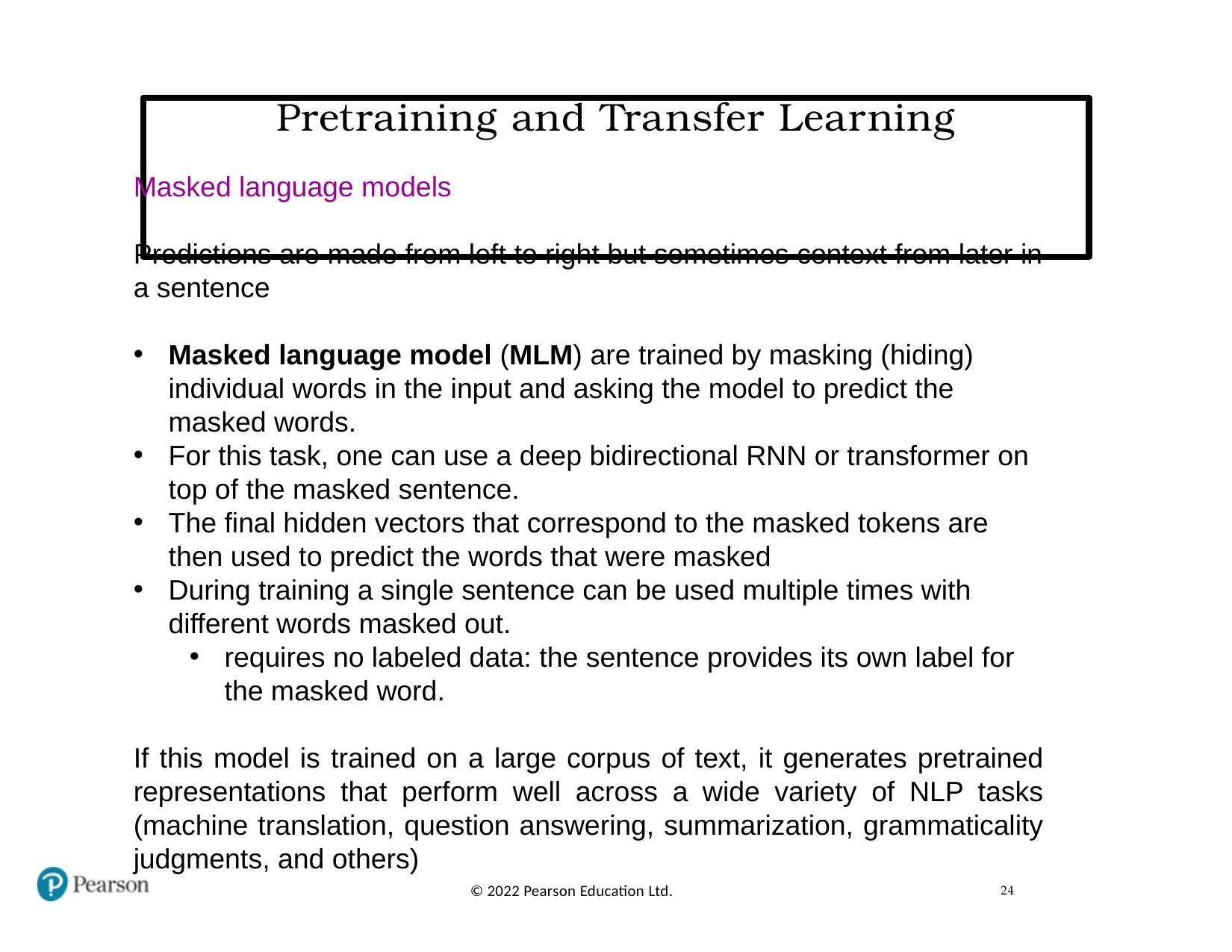

# Pretraining and Transfer Learning
Masked language models

Predictions are made from left to right but sometimes context from later in a sentence

Masked language model (MLM) are trained by masking (hiding) individual words in the input and asking the model to predict the masked words.
For this task, one can use a deep bidirectional RNN or transformer on top of the masked sentence.
The final hidden vectors that correspond to the masked tokens are then used to predict the words that were masked
During training a single sentence can be used multiple times with different words masked out.
requires no labeled data: the sentence provides its own label for the masked word.

If this model is trained on a large corpus of text, it generates pretrained representations that perform well across a wide variety of NLP tasks (machine translation, question answering, summarization, grammaticality judgments, and others)
24